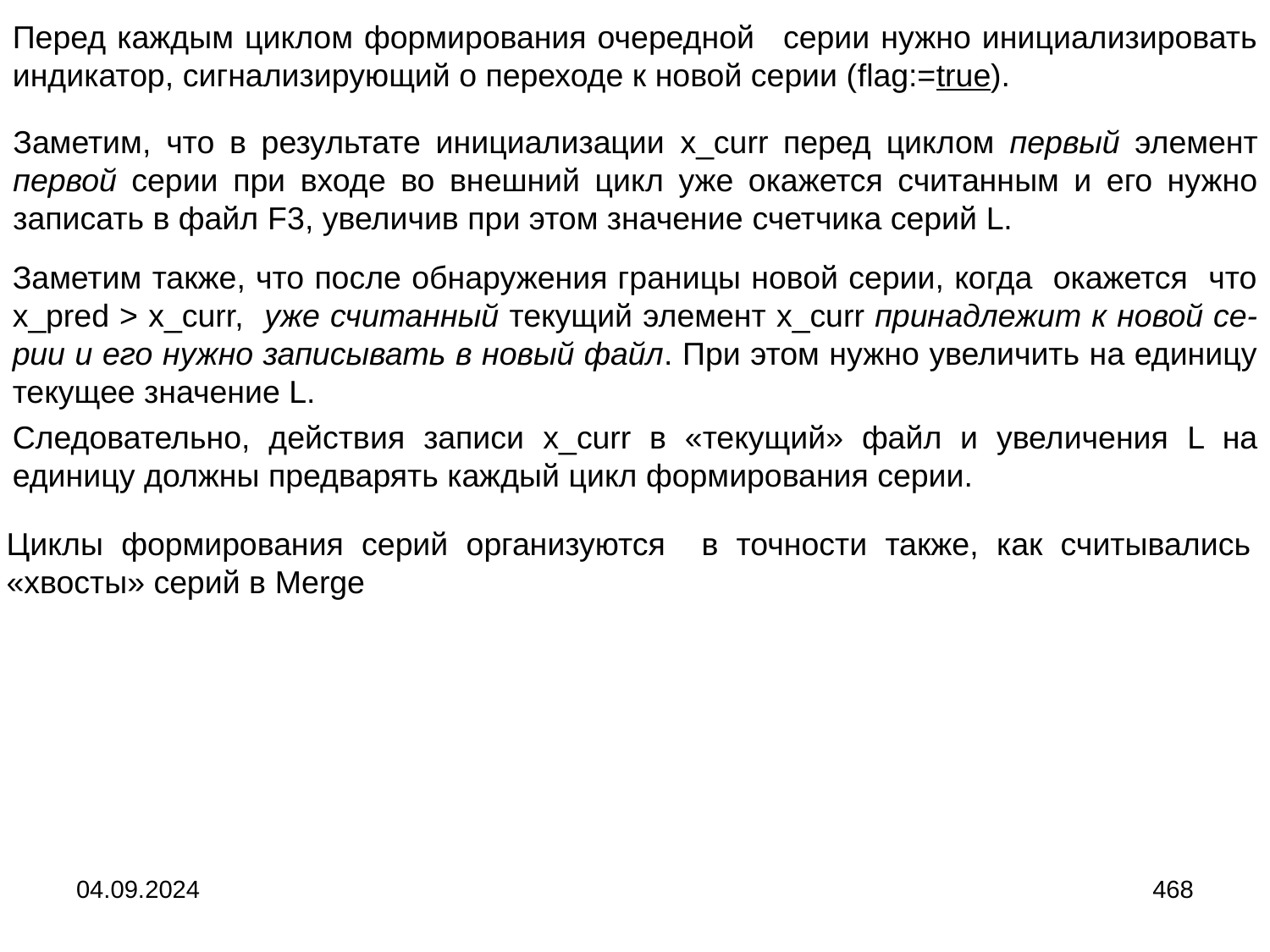

Перед каждым циклом формирования очередной	серии нужно инициализировать индикатор, сигнализирующий о переходе к новой серии (flag:=true).
Заметим, что в результате инициализации x_curr перед циклом первый элемент первой серии при входе во внешний цикл уже окажется считанным и его нужно записать в файл F3, увеличив при этом значение счетчика серий L.
Заметим также, что после обнаружения границы новой серии, когда  окажется  что x_pred > x_curr,  уже считанный текущий элемент x_curr принадлежит к новой се-рии и его нужно записывать в новый файл. При этом нужно увеличить на единицу текущее значение L.
Следовательно, действия записи x_curr в «текущий» файл и увеличения L на единицу должны предварять каждый цикл формирования серии.
Циклы формирования серий организуются  в точности также, как считывались «хвосты» серий в Merge
04.09.2024
468